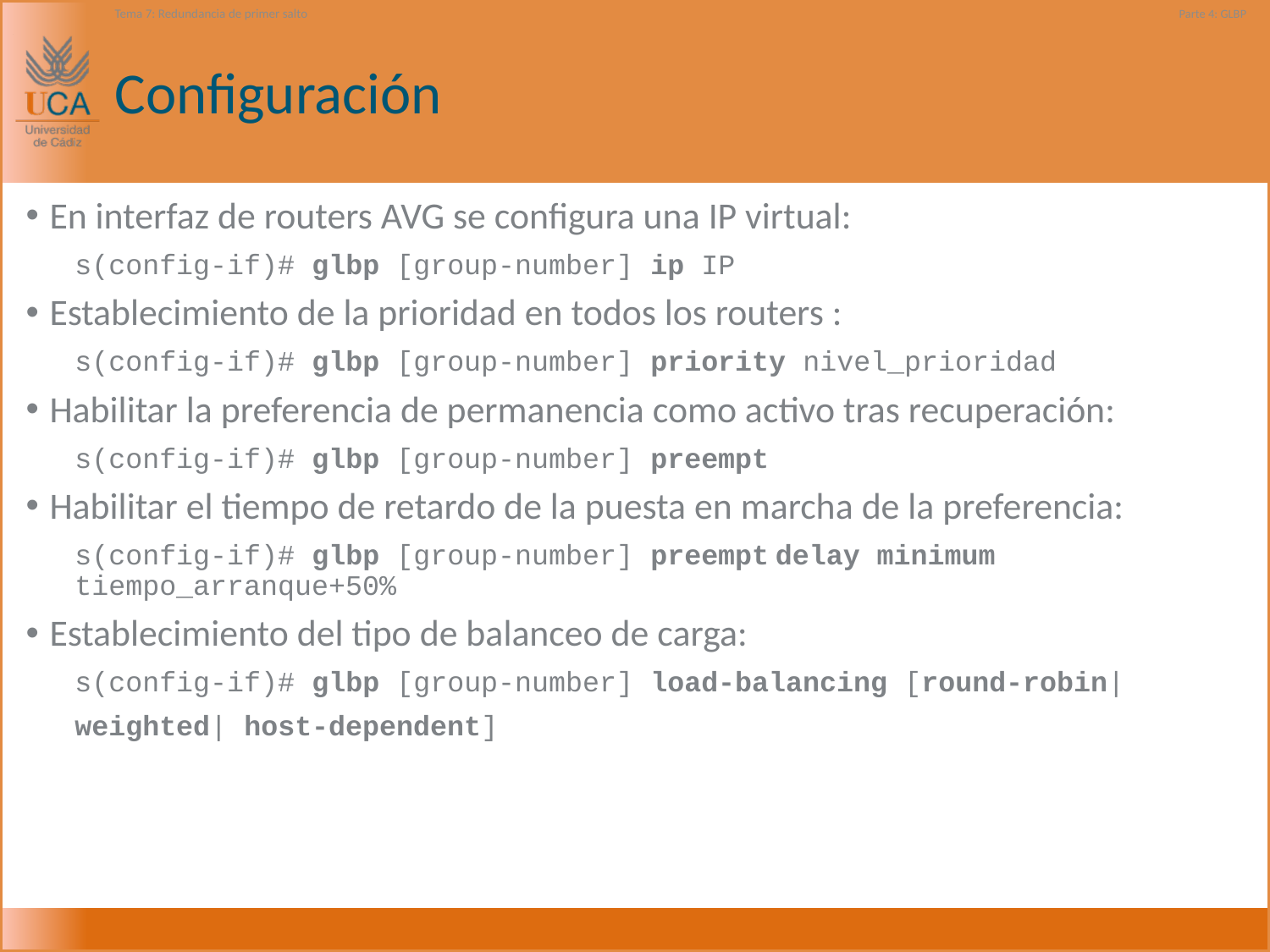

Tema 7: Redundancia de primer salto
Parte 4: GLBP

# Configuración
En interfaz de routers AVG se configura una IP virtual:
s(config-if)# glbp [group-number] ip IP
Establecimiento de la prioridad en todos los routers :
s(config-if)# glbp [group-number] priority nivel_prioridad
Habilitar la preferencia de permanencia como activo tras recuperación:
s(config-if)# glbp [group-number] preempt
Habilitar el tiempo de retardo de la puesta en marcha de la preferencia:
s(config-if)# glbp [group-number] preempt delay minimum tiempo_arranque+50%
Establecimiento del tipo de balanceo de carga:
s(config-if)# glbp [group-number] load-balancing [round-robin|
weighted| host-dependent]